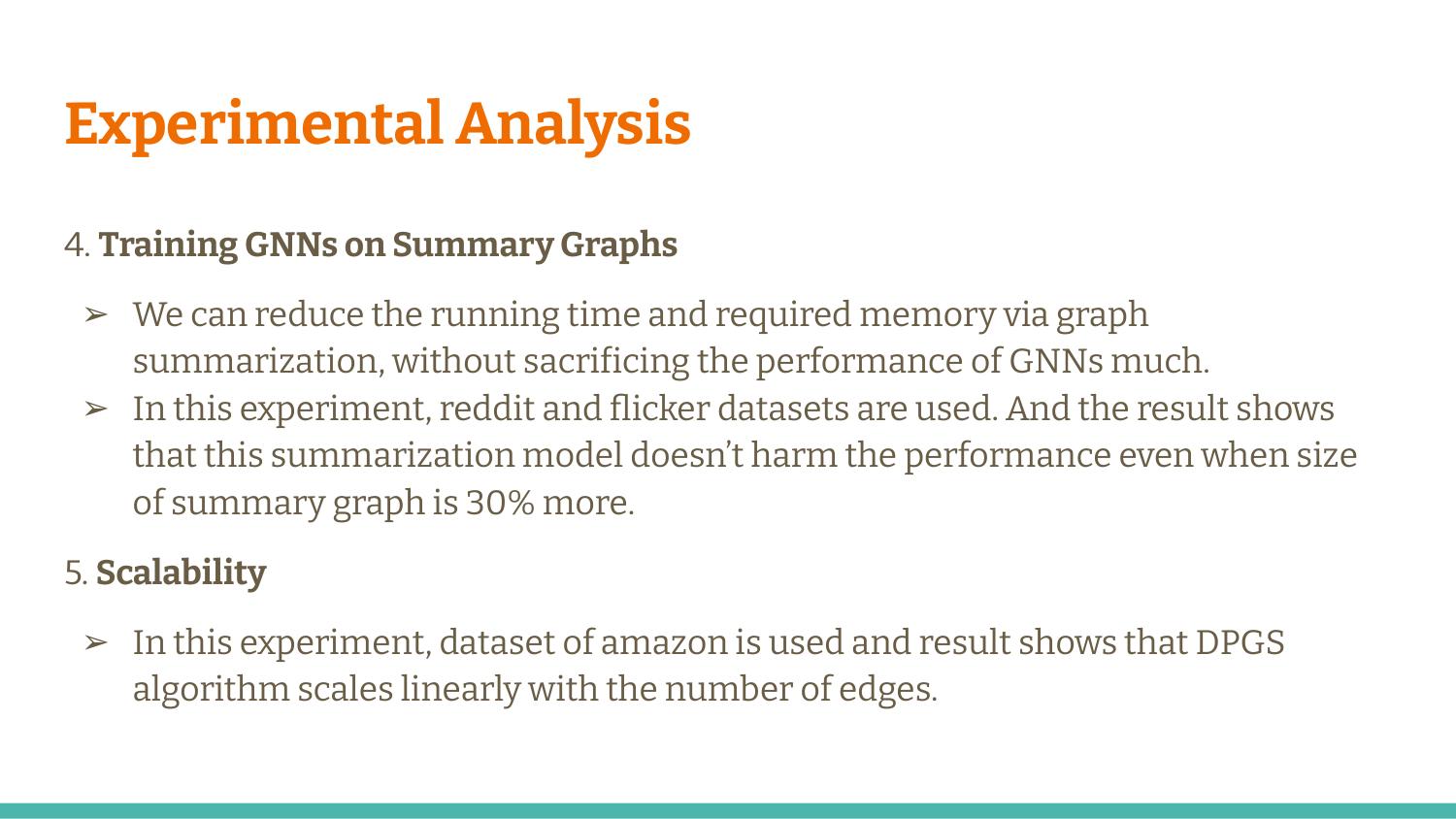

# Experimental Analysis
4. Training GNNs on Summary Graphs
We can reduce the running time and required memory via graph summarization, without sacrificing the performance of GNNs much.
In this experiment, reddit and flicker datasets are used. And the result shows that this summarization model doesn’t harm the performance even when size of summary graph is 30% more.
5. Scalability
In this experiment, dataset of amazon is used and result shows that DPGS algorithm scales linearly with the number of edges.